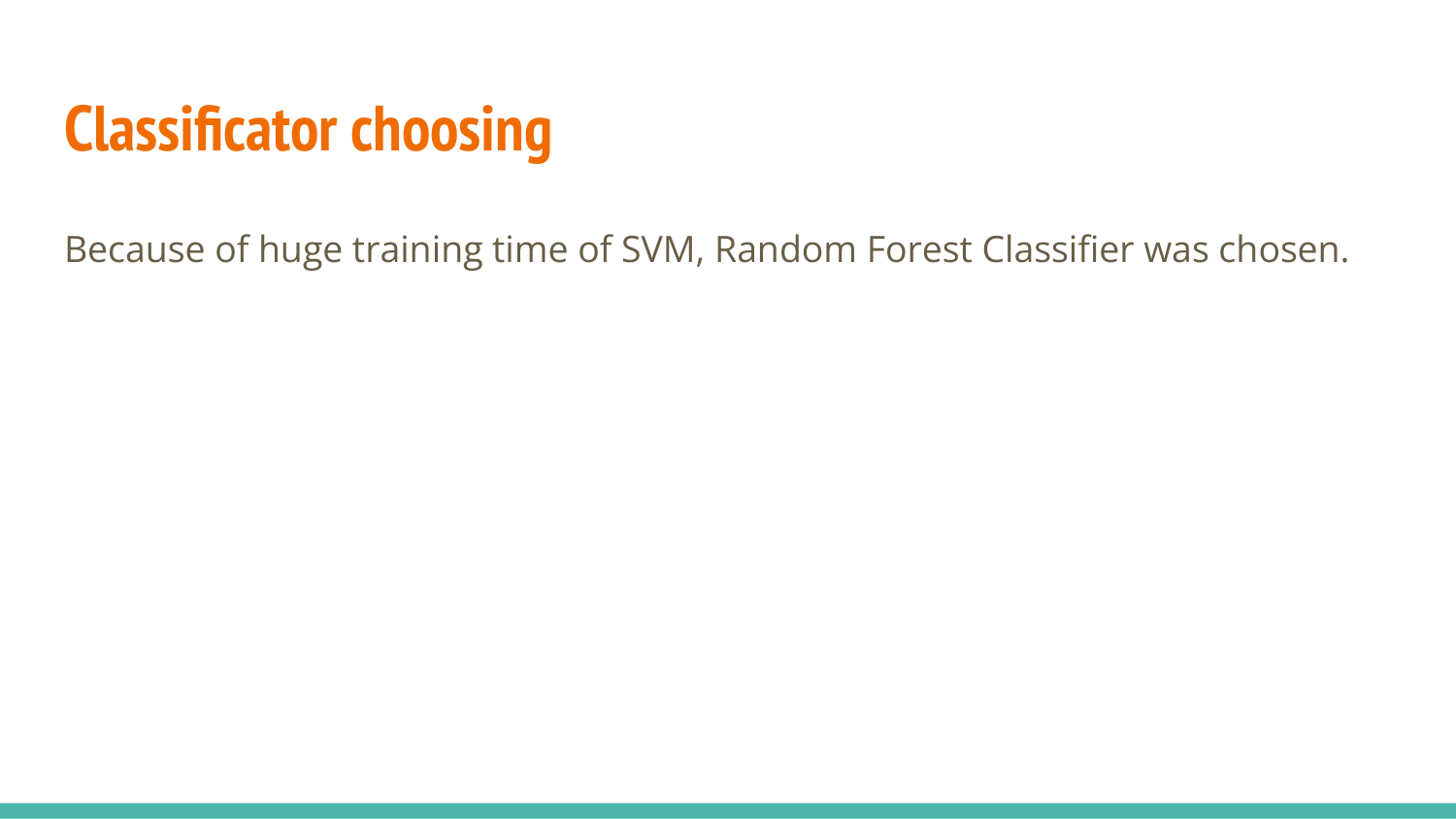

# Classificator choosing
Because of huge training time of SVM, Random Forest Classifier was chosen.